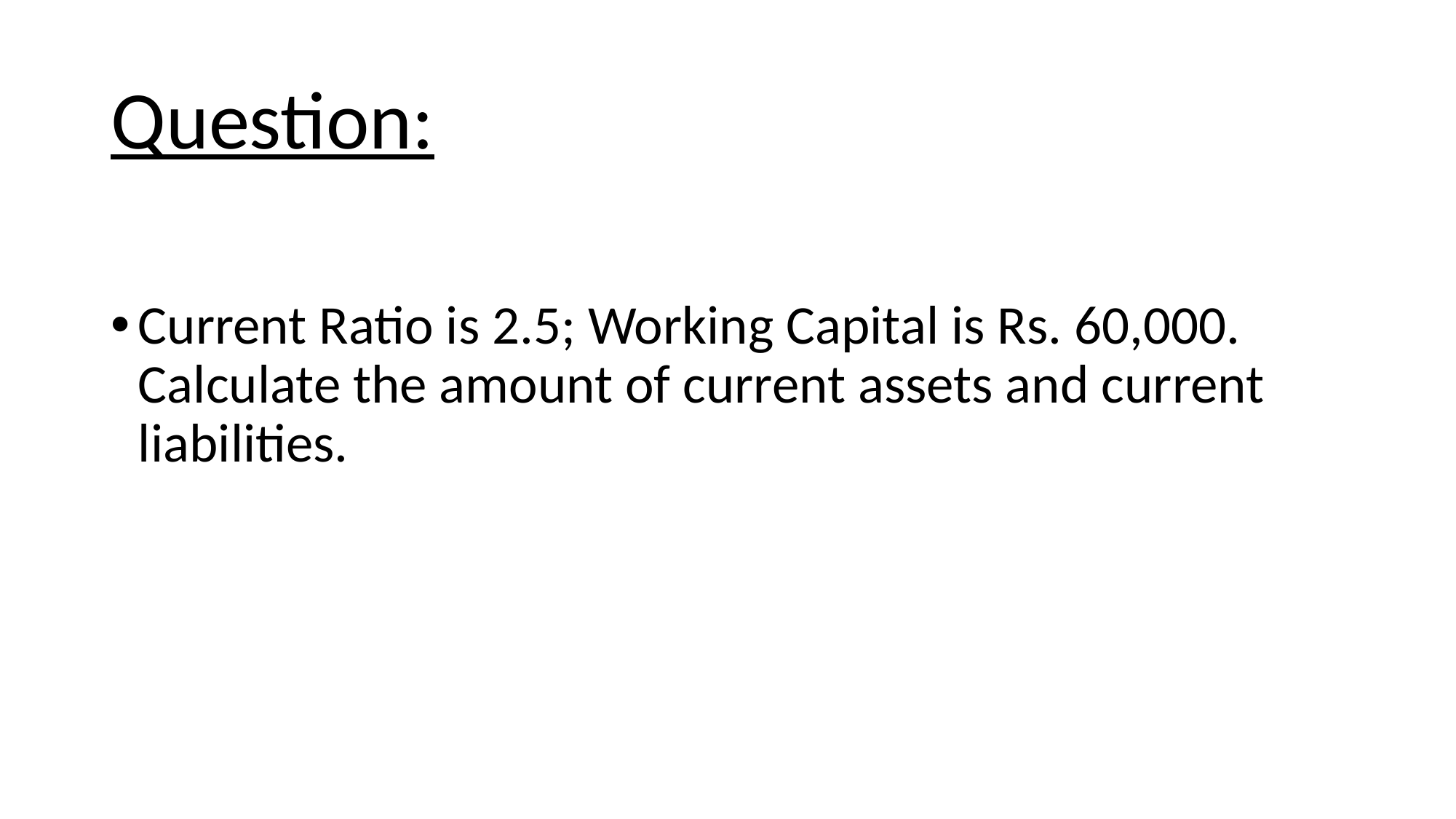

# Question:
Current Ratio is 2.5; Working Capital is Rs. 60,000. Calculate the amount of current assets and current liabilities.